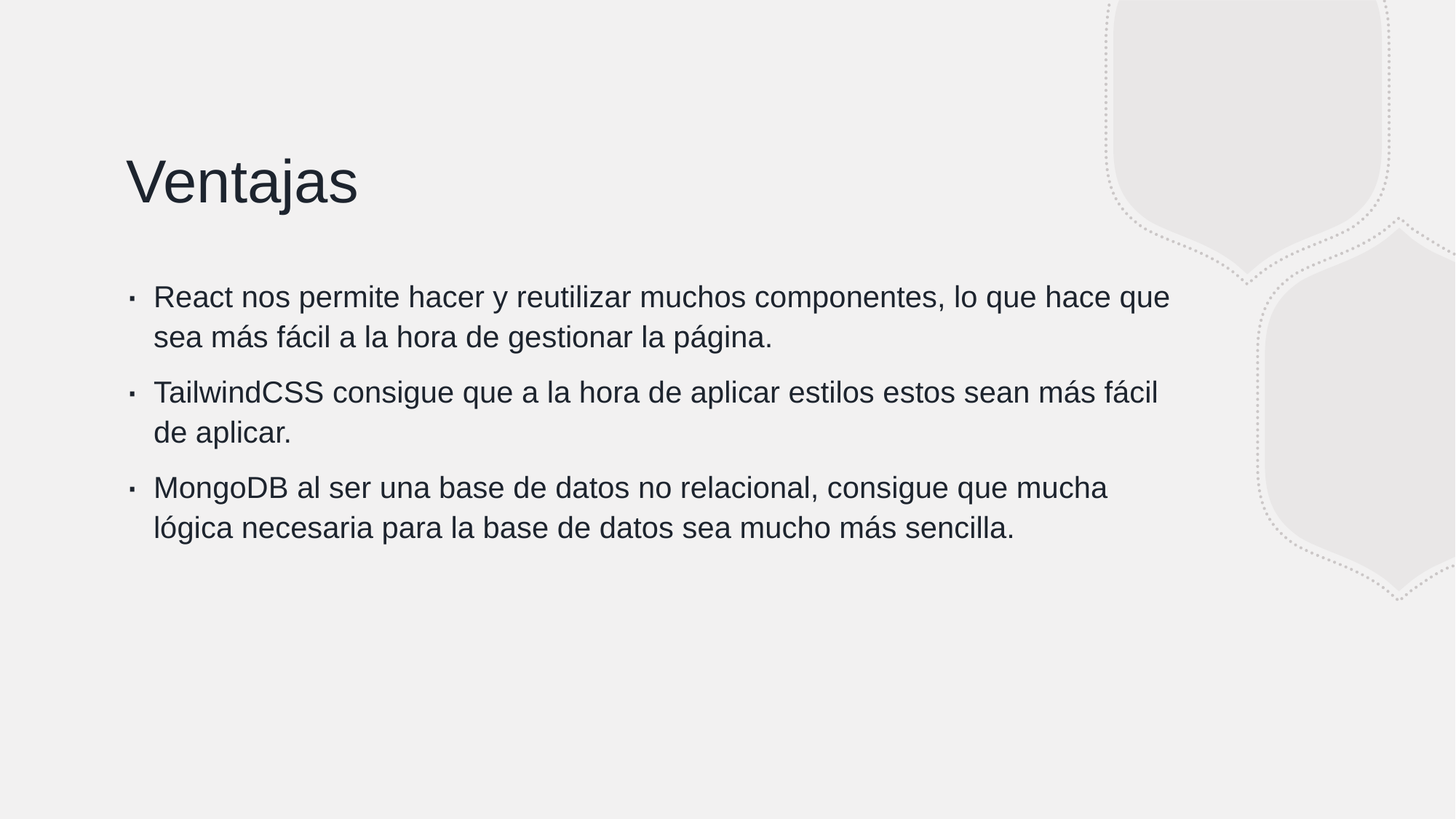

# Ventajas
React nos permite hacer y reutilizar muchos componentes, lo que hace que sea más fácil a la hora de gestionar la página.
TailwindCSS consigue que a la hora de aplicar estilos estos sean más fácil de aplicar.
MongoDB al ser una base de datos no relacional, consigue que mucha lógica necesaria para la base de datos sea mucho más sencilla.